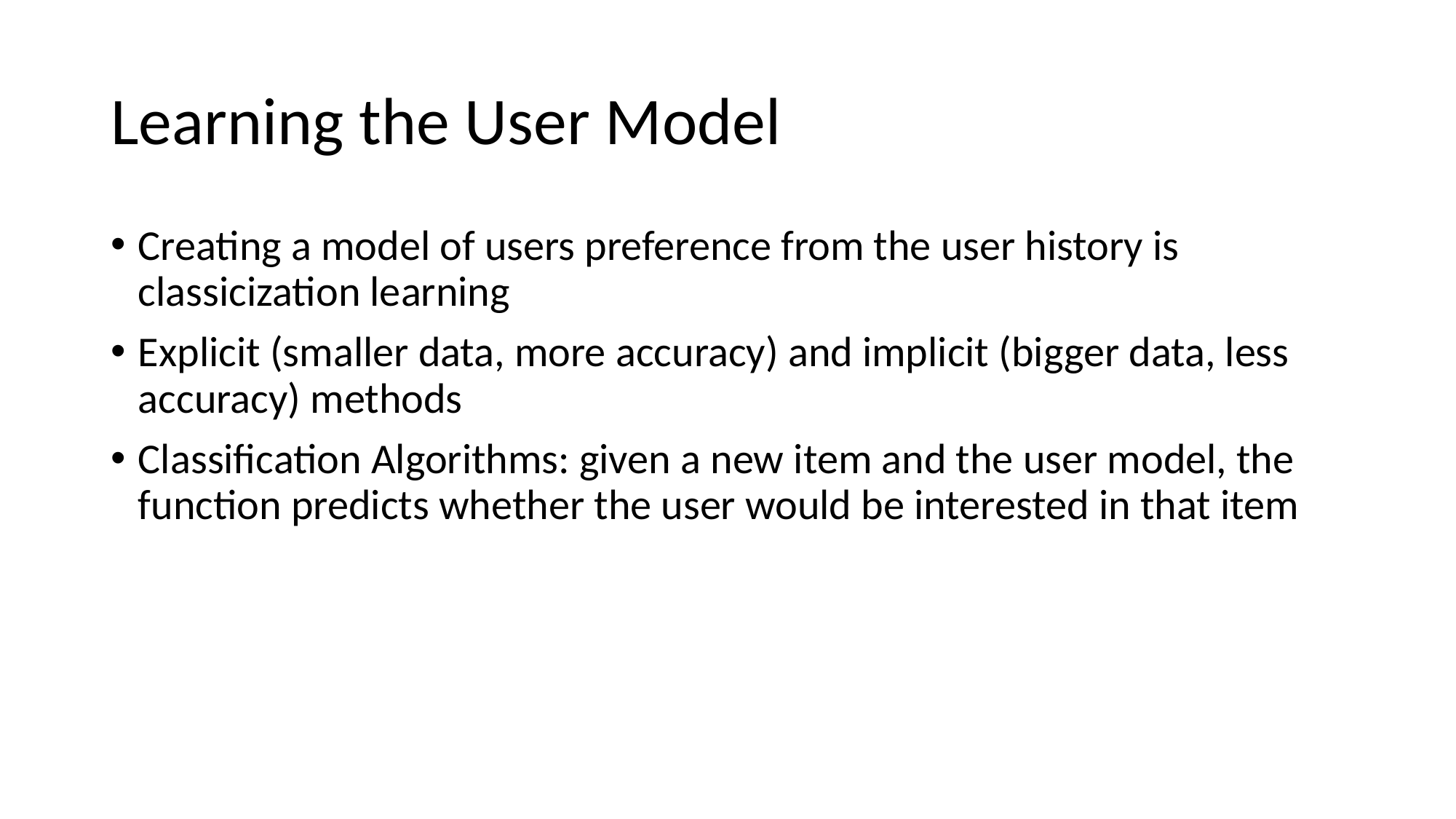

# Learning the User Model
Creating a model of users preference from the user history is classicization learning
Explicit (smaller data, more accuracy) and implicit (bigger data, less accuracy) methods
Classification Algorithms: given a new item and the user model, the function predicts whether the user would be interested in that item